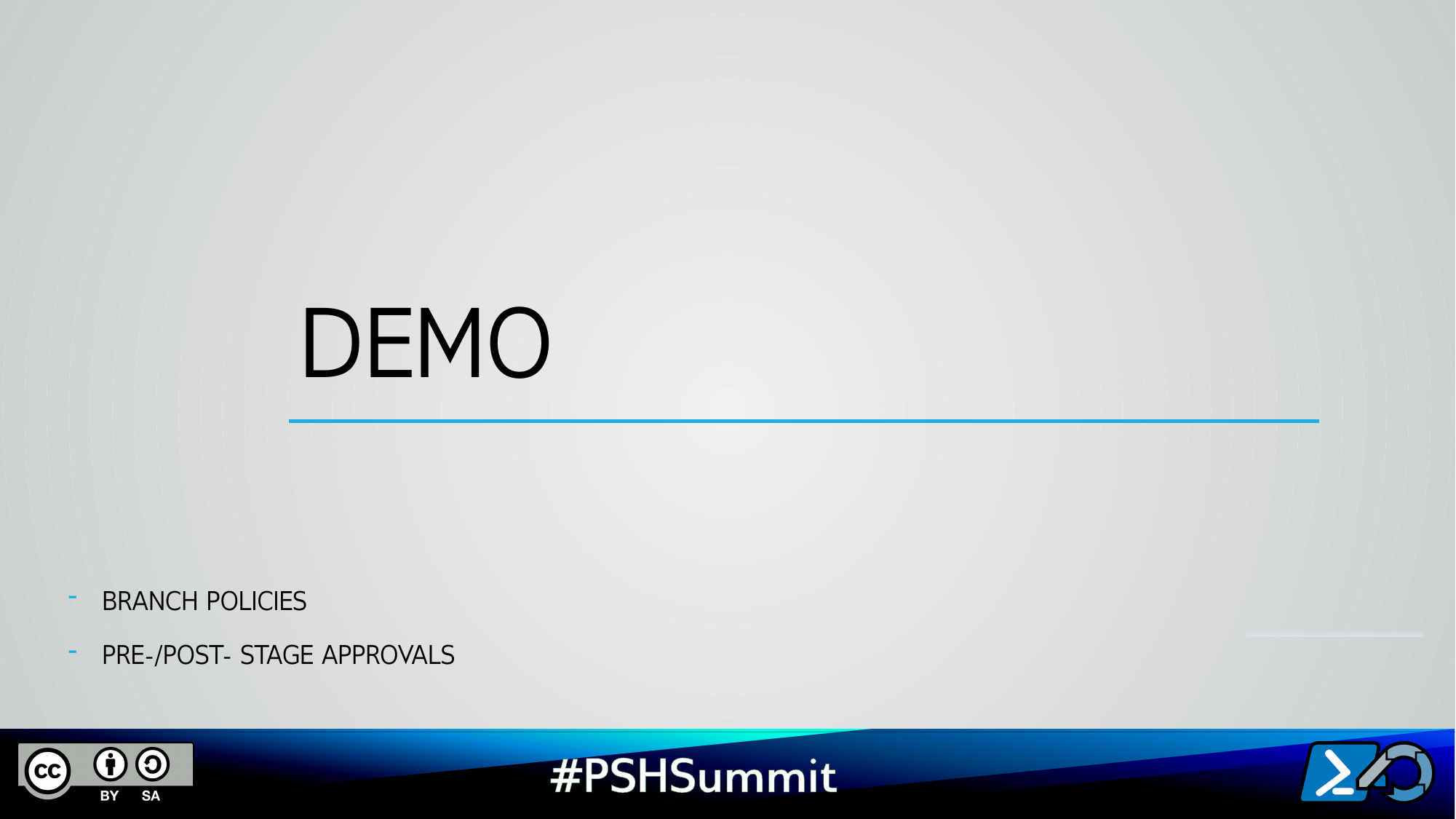

# Demo
Branch Policies
PRE-/POST- Stage Approvals